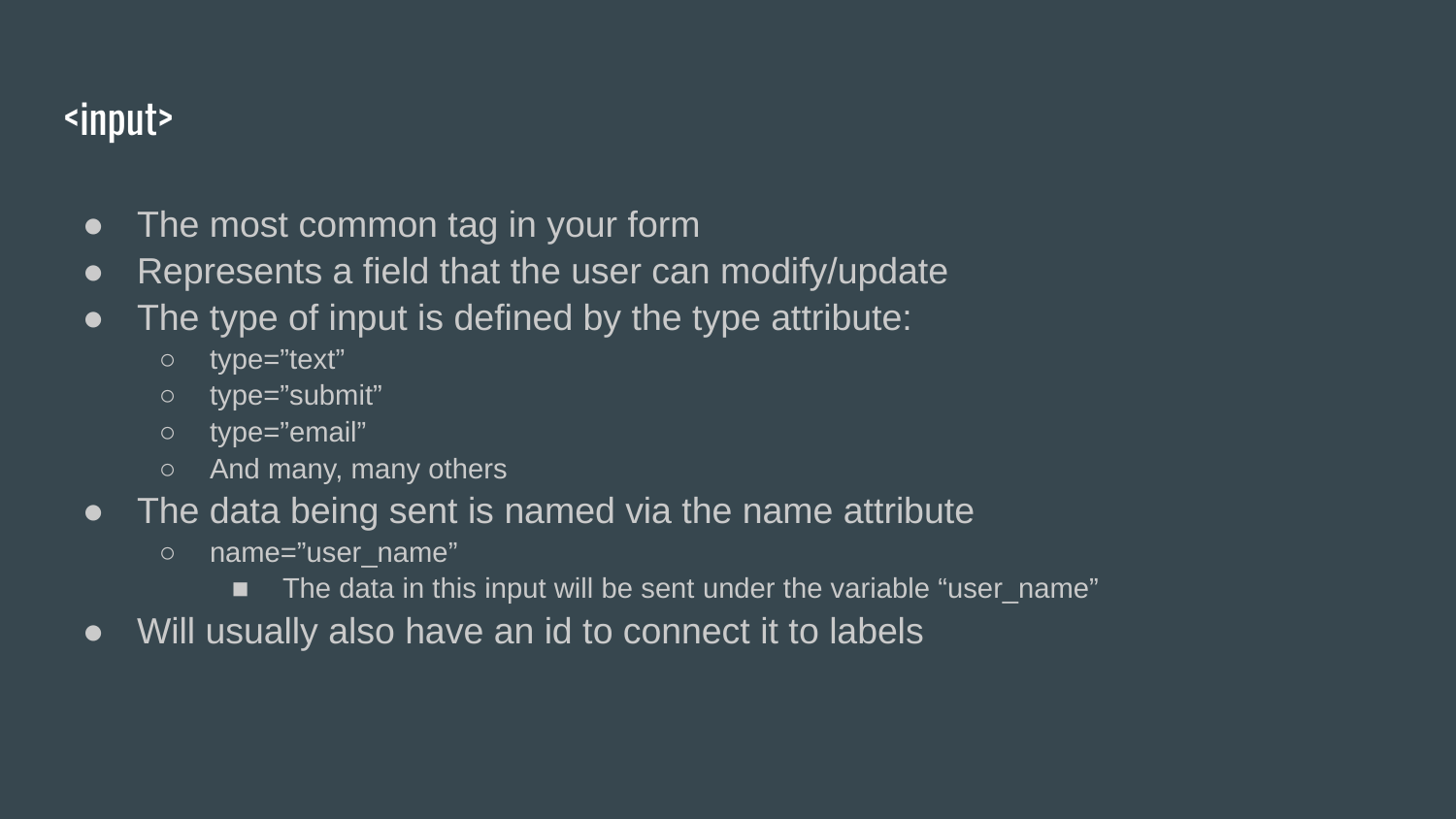

# <input>
The most common tag in your form
Represents a field that the user can modify/update
The type of input is defined by the type attribute:
type=”text”
type=”submit”
type=”email”
And many, many others
The data being sent is named via the name attribute
name=”user_name”
The data in this input will be sent under the variable “user_name”
Will usually also have an id to connect it to labels